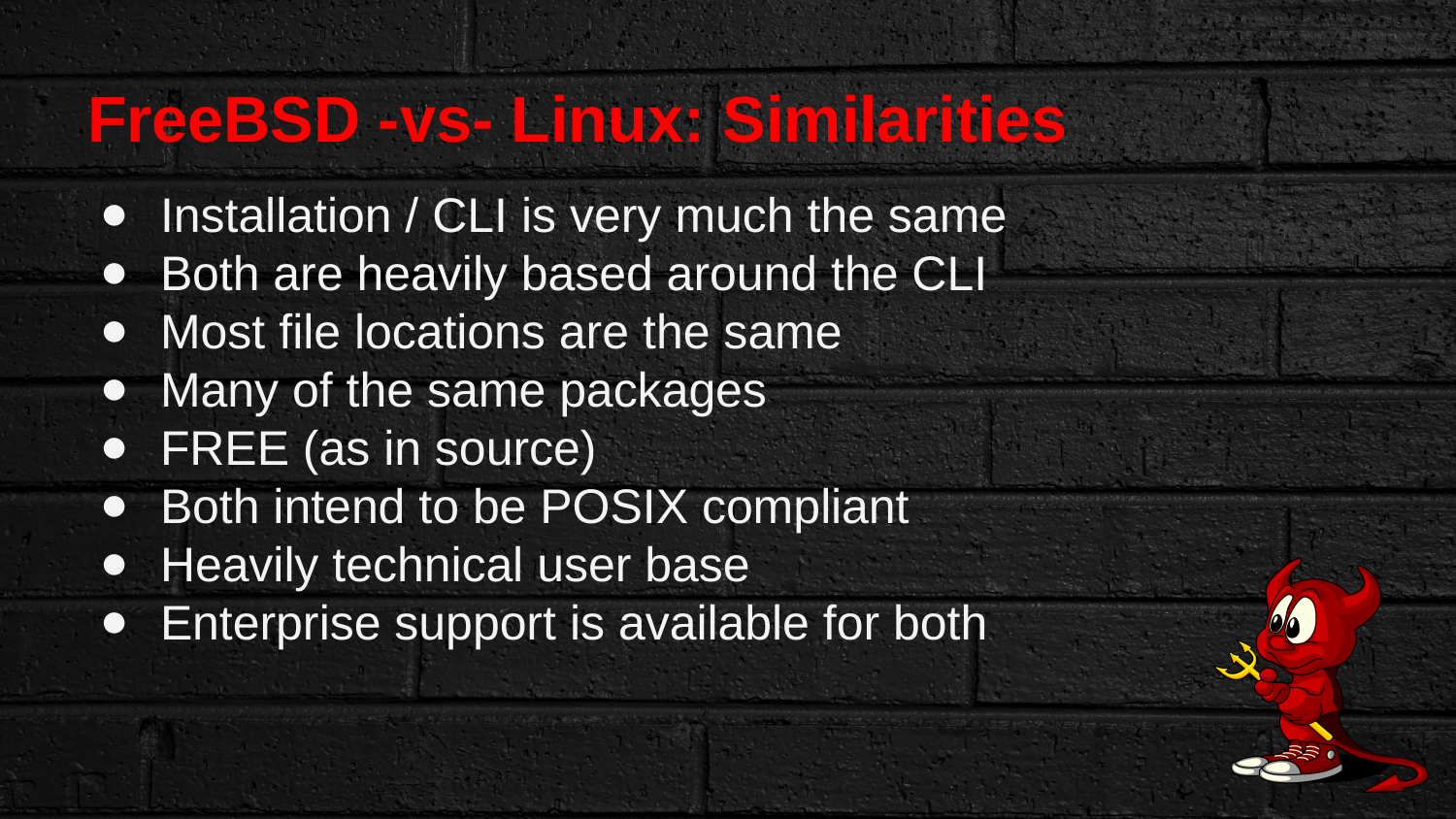

# FreeBSD -vs- Linux: Similarities
Installation / CLI is very much the same
Both are heavily based around the CLI
Most file locations are the same
Many of the same packages
FREE (as in source)
Both intend to be POSIX compliant
Heavily technical user base
Enterprise support is available for both